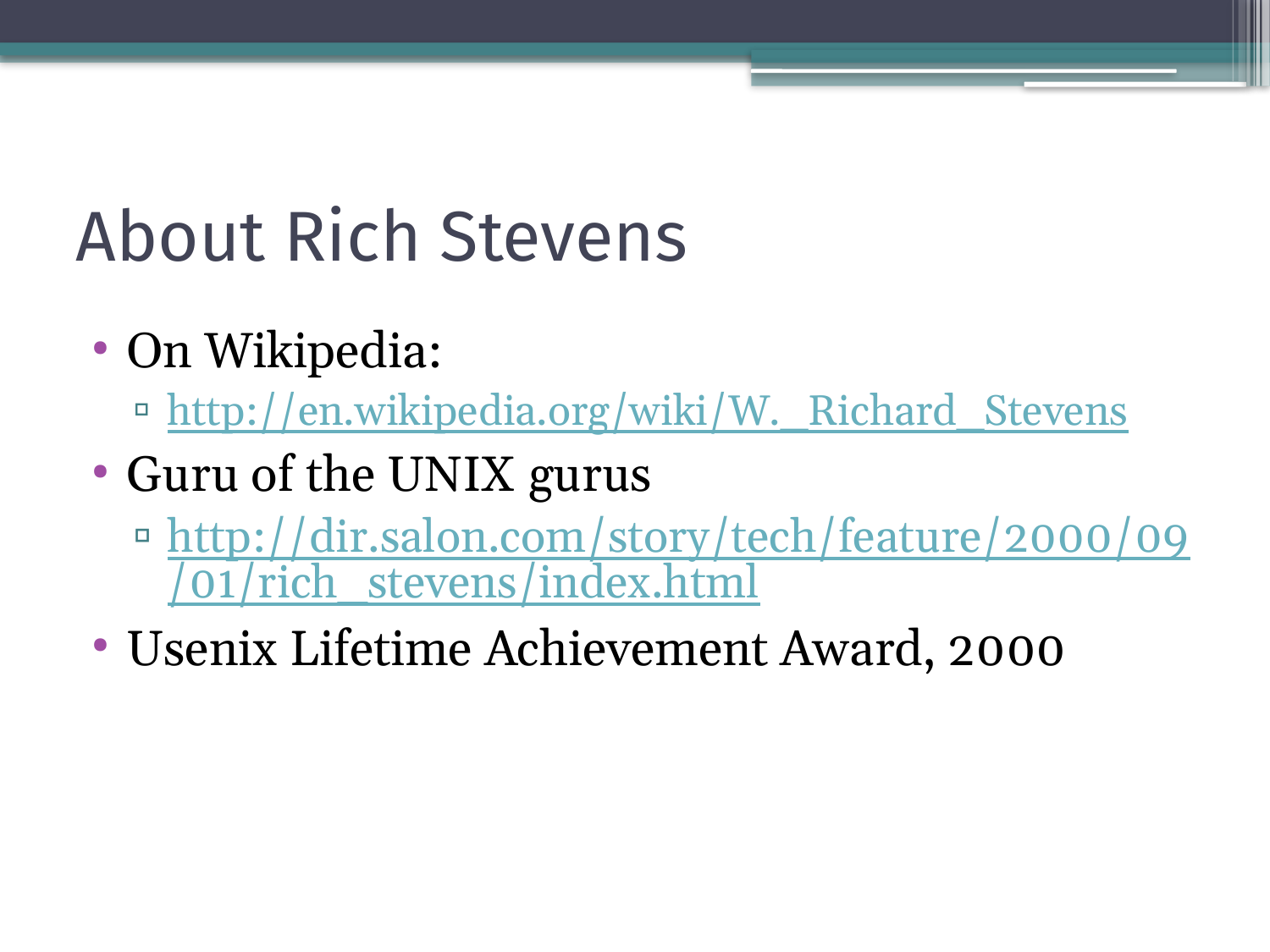

# About Rich Stevens
On Wikipedia:
http://en.wikipedia.org/wiki/W._Richard_Stevens
Guru of the UNIX gurus
http://dir.salon.com/story/tech/feature/2000/09/01/rich_stevens/index.html
Usenix Lifetime Achievement Award, 2000